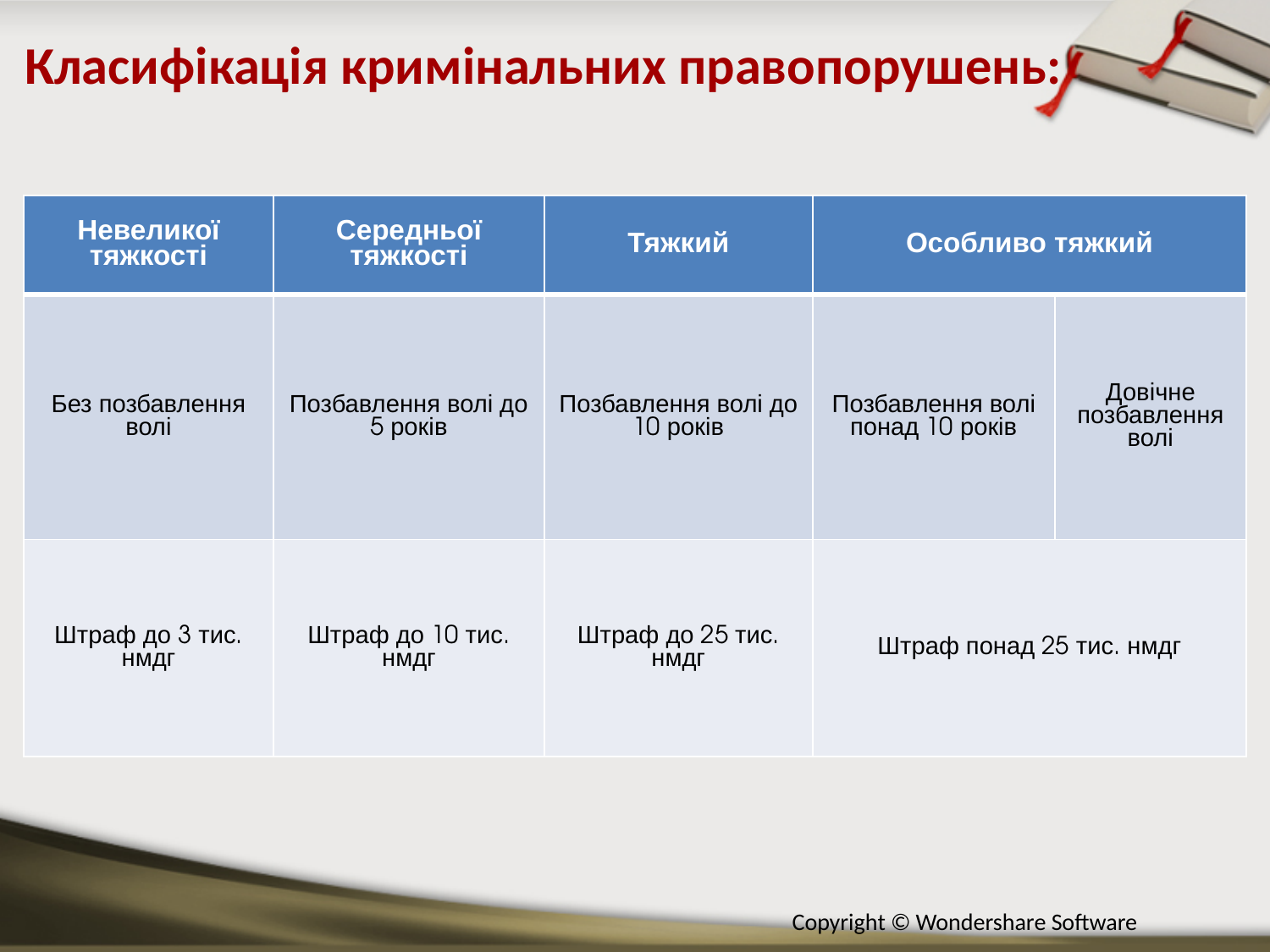

Класифікація кримінальних правопорушень:
| Невеликої тяжкості | Середньої тяжкості | Тяжкий | Особливо тяжкий |  |
| --- | --- | --- | --- | --- |
| Без позбавлення волі | Позбавлення волі до 5 років | Позбавлення волі до 10 років | Позбавлення волі понад 10 років | Довічне позбавлення волі |
| Штраф до 3 тис. нмдг | Штраф до 10 тис. нмдг | Штраф до 25 тис. нмдг | Штраф понад 25 тис. нмдг |  |